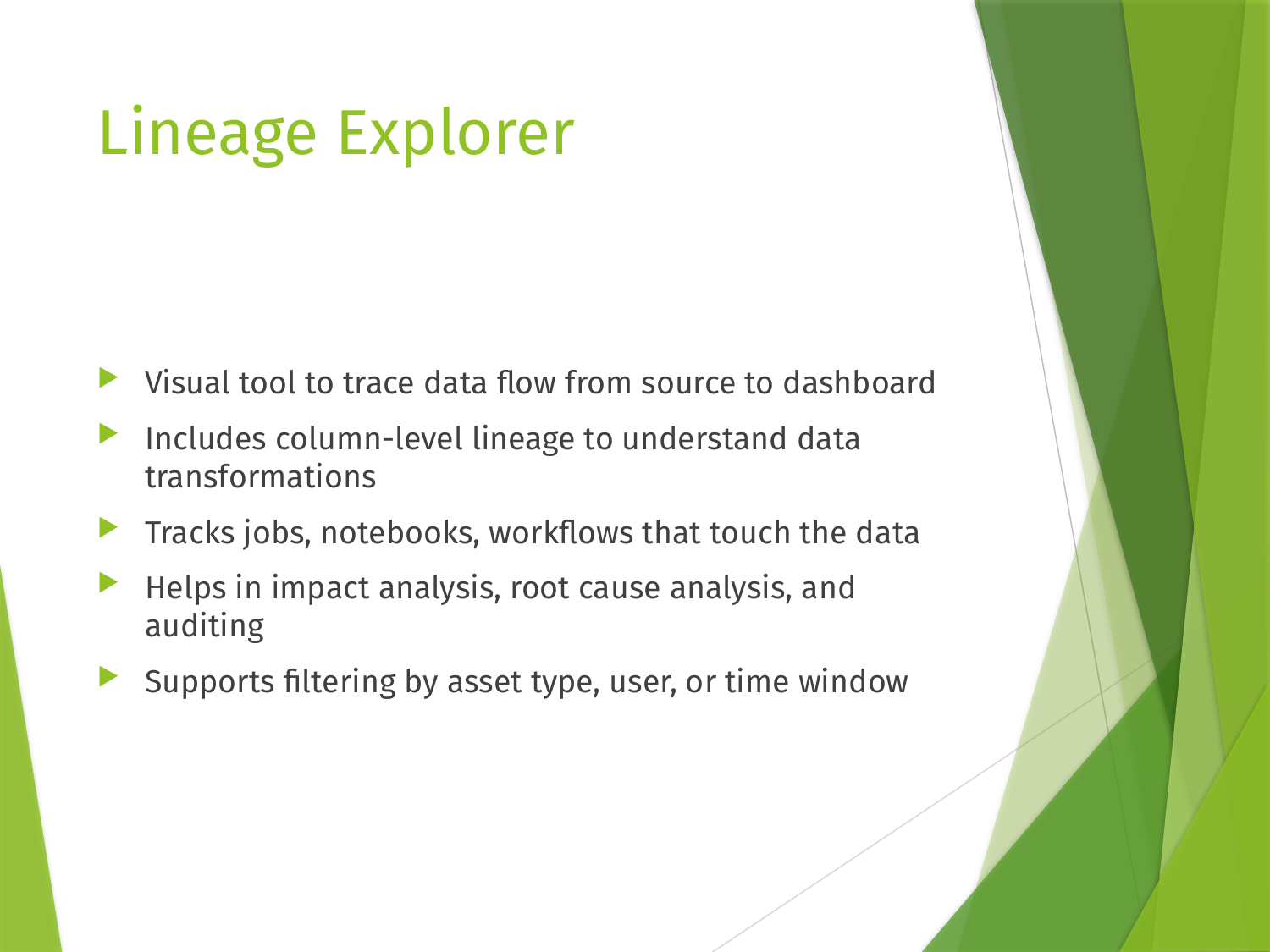

# Lineage Explorer

Visual tool to trace data flow from source to dashboard
Includes column-level lineage to understand data transformations
Tracks jobs, notebooks, workflows that touch the data
Helps in impact analysis, root cause analysis, and auditing
Supports filtering by asset type, user, or time window